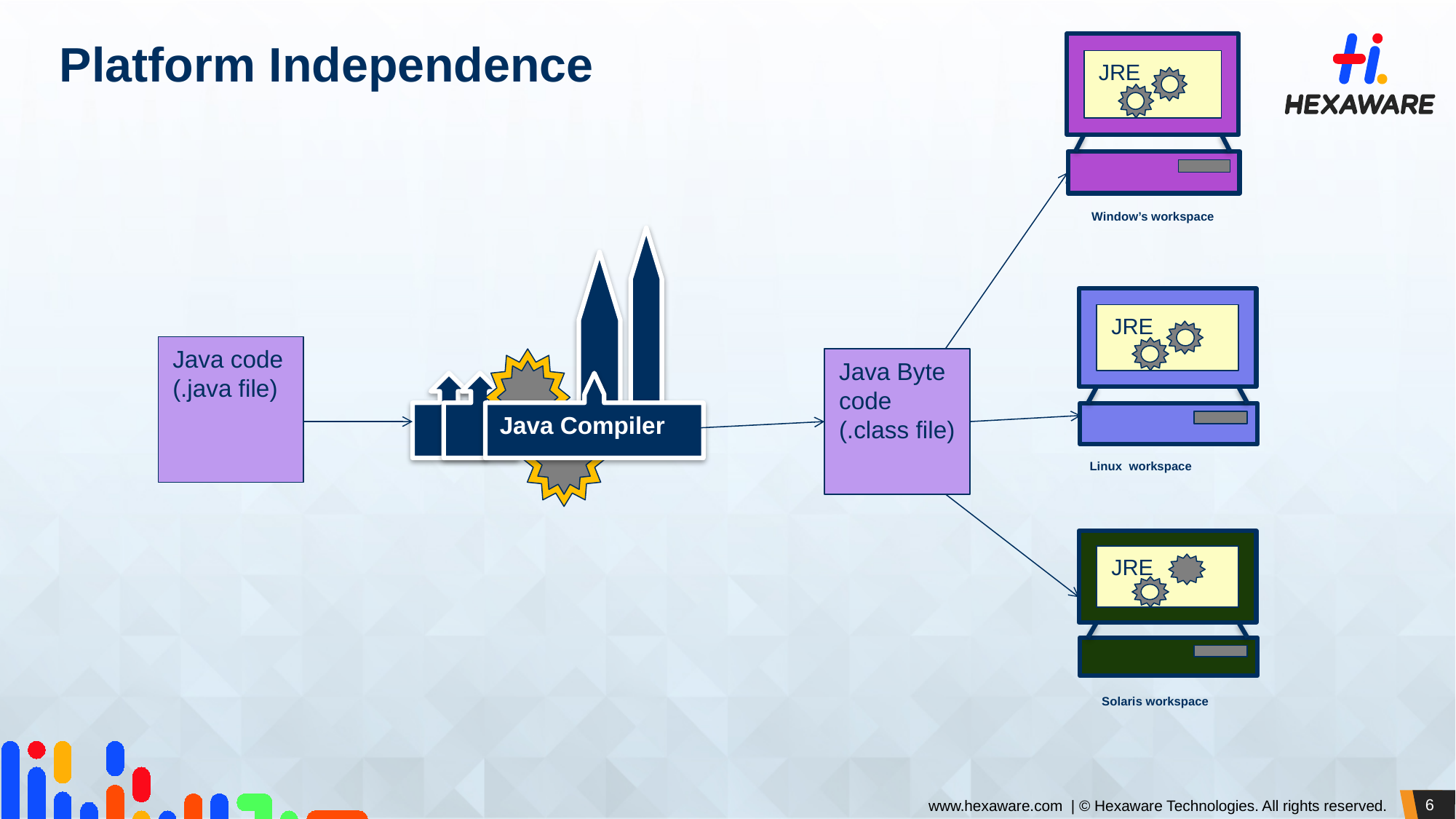

# Platform Independence

JRE

Window’s workspace

Java Compiler

JRE

Java code
(.java file)
Java Byte code
(.class file)
Linux  workspace

JRE

Solaris workspace